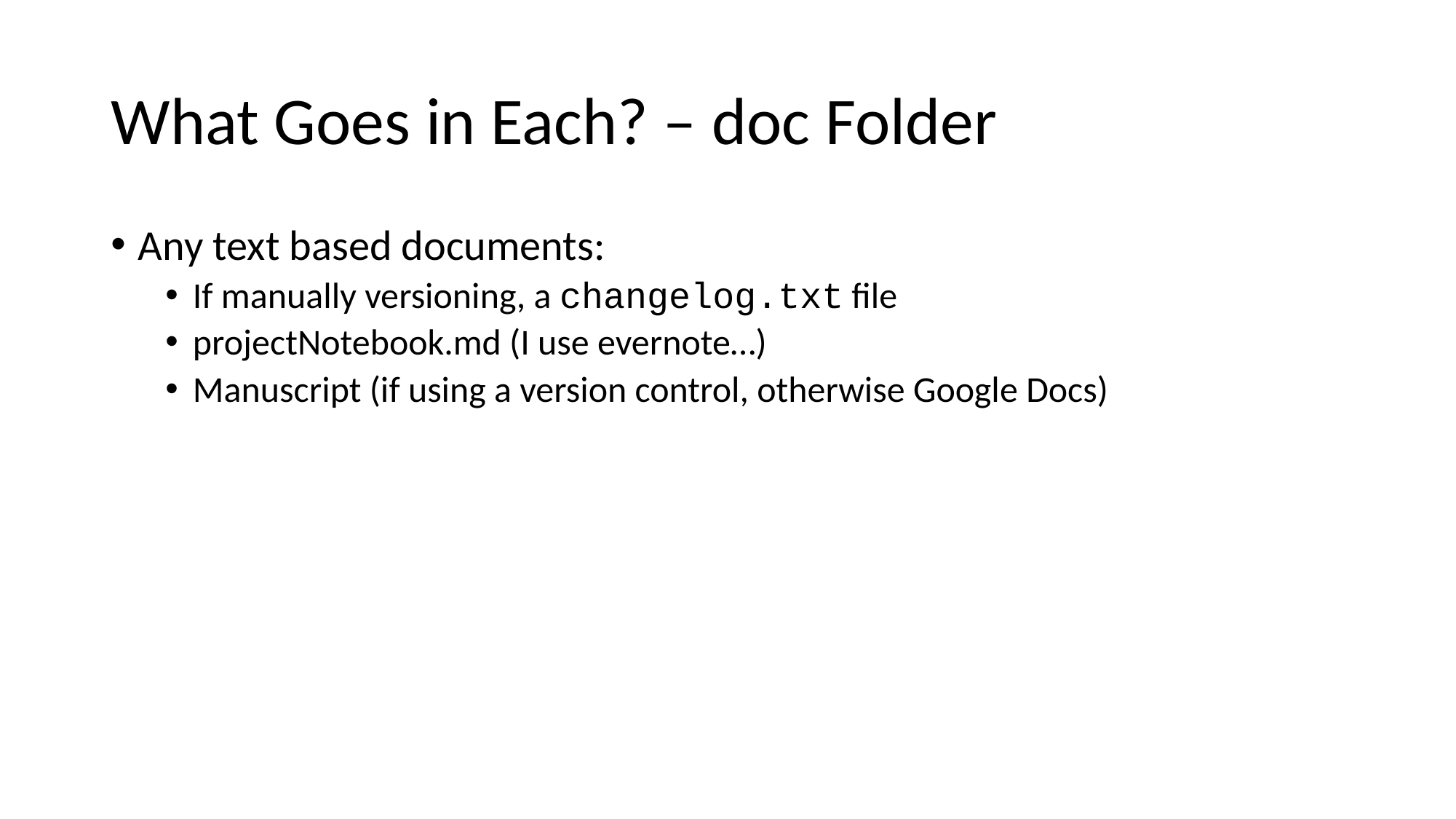

# What Goes in Each? – doc Folder
Any text based documents:
If manually versioning, a changelog.txt file
projectNotebook.md (I use evernote…)
Manuscript (if using a version control, otherwise Google Docs)